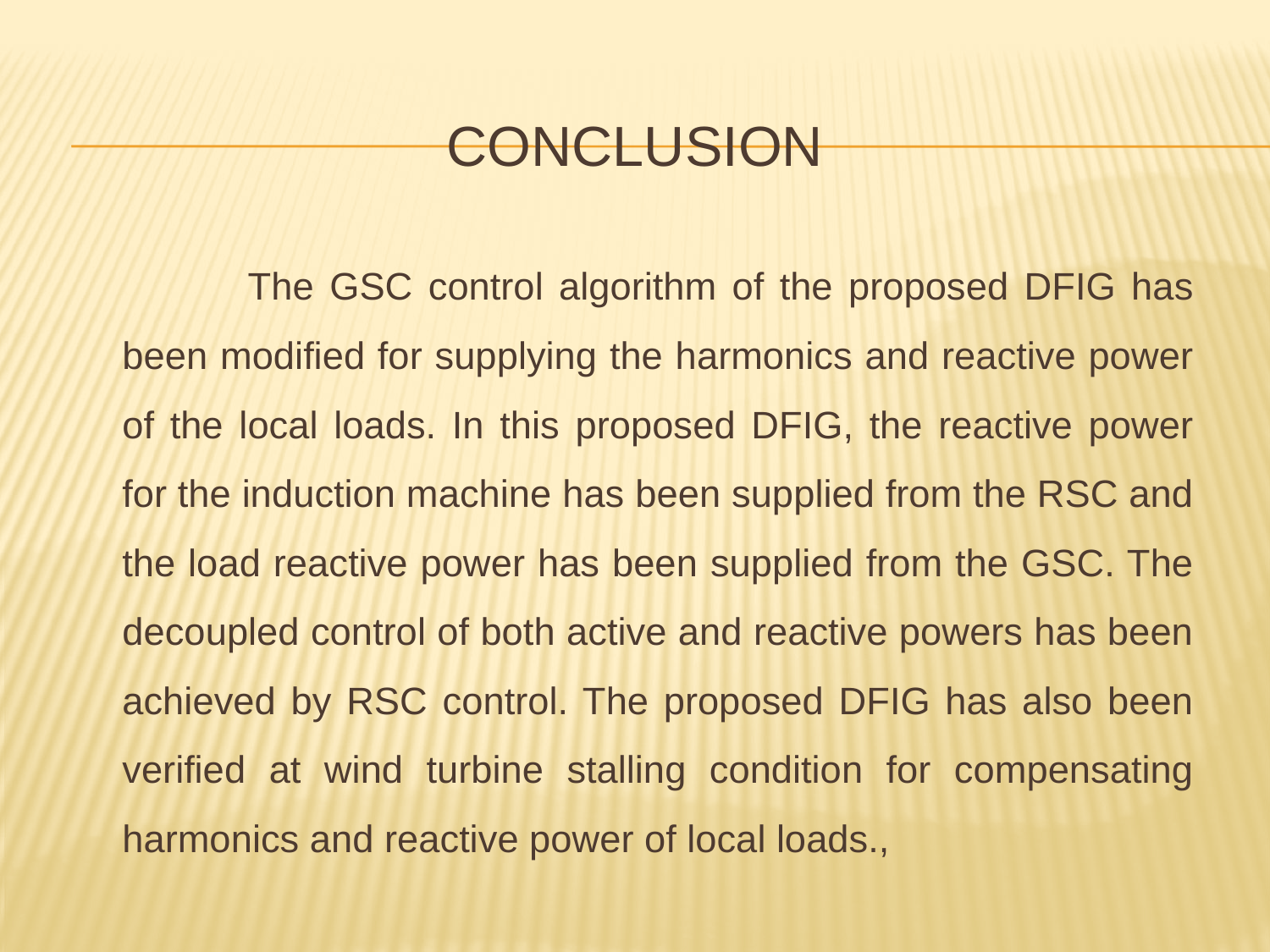

# CONCLUSION
           The GSC control algorithm of the proposed DFIG has been modified for supplying the harmonics and reactive power of the local loads. In this proposed DFIG, the reactive power for the induction machine has been supplied from the RSC and the load reactive power has been supplied from the GSC. The decoupled control of both active and reactive powers has been achieved by RSC control. The proposed DFIG has also been verified at wind turbine stalling condition for compensating harmonics and reactive power of local loads.,